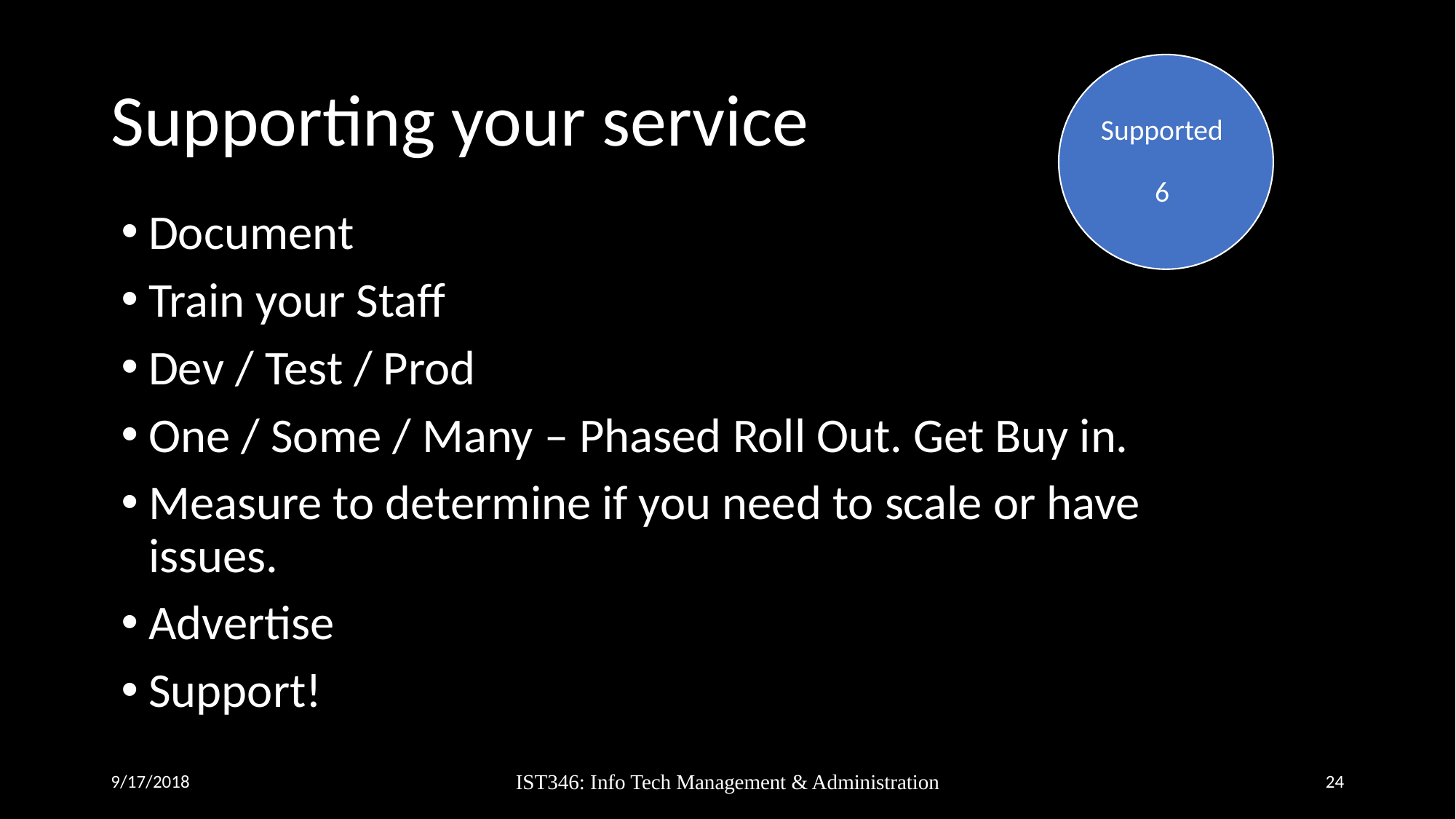

# Supporting your service

Supported
6
Document
Train your Staff
Dev / Test / Prod
One / Some / Many – Phased Roll Out. Get Buy in.
Measure to determine if you need to scale or have issues.
Advertise
Support!
9/17/2018
IST346: Info Tech Management & Administration
24